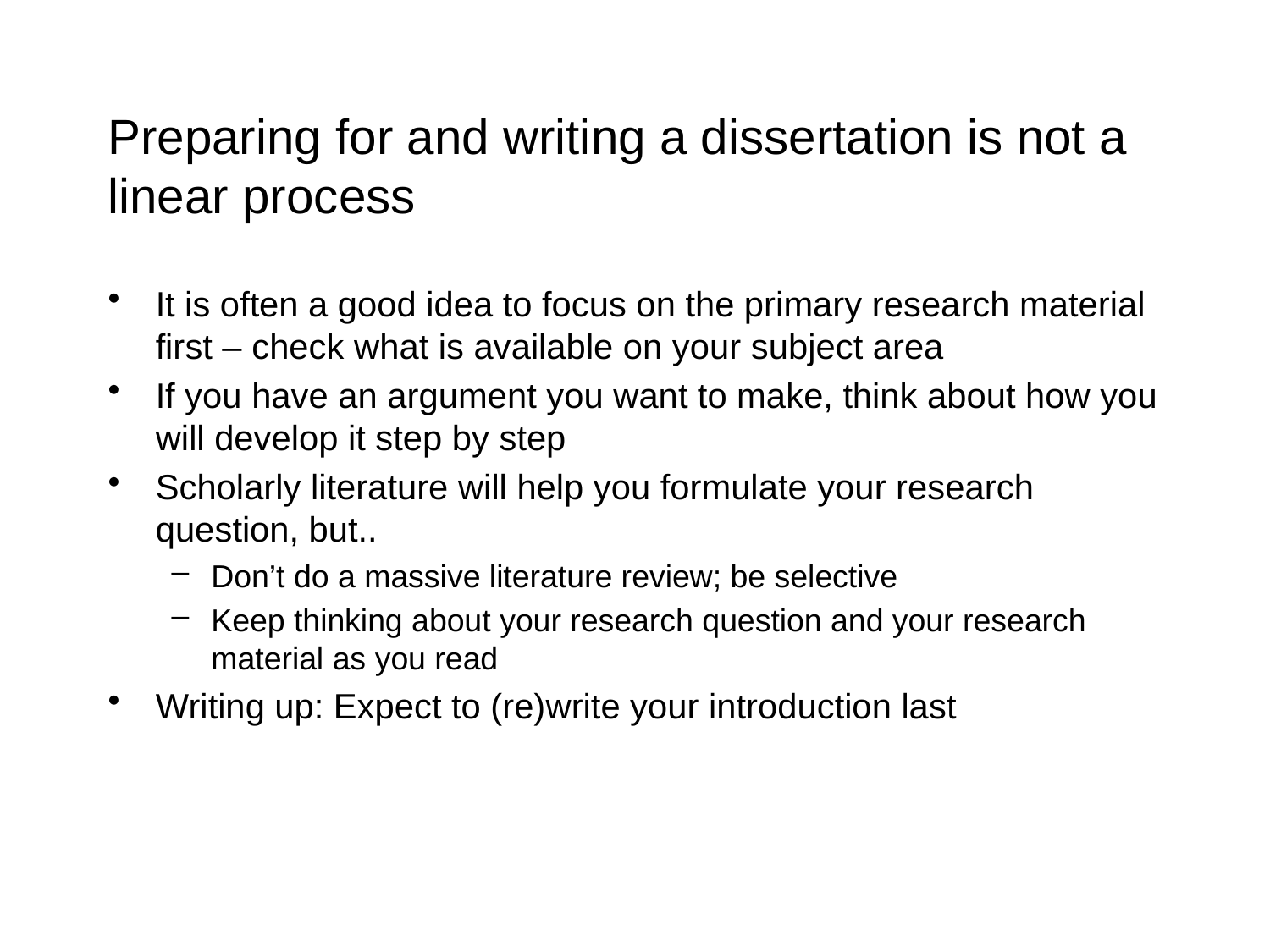

# Preparing for and writing a dissertation is not a linear process
It is often a good idea to focus on the primary research material first – check what is available on your subject area
If you have an argument you want to make, think about how you will develop it step by step
Scholarly literature will help you formulate your research question, but..
Don’t do a massive literature review; be selective
Keep thinking about your research question and your research material as you read
Writing up: Expect to (re)write your introduction last